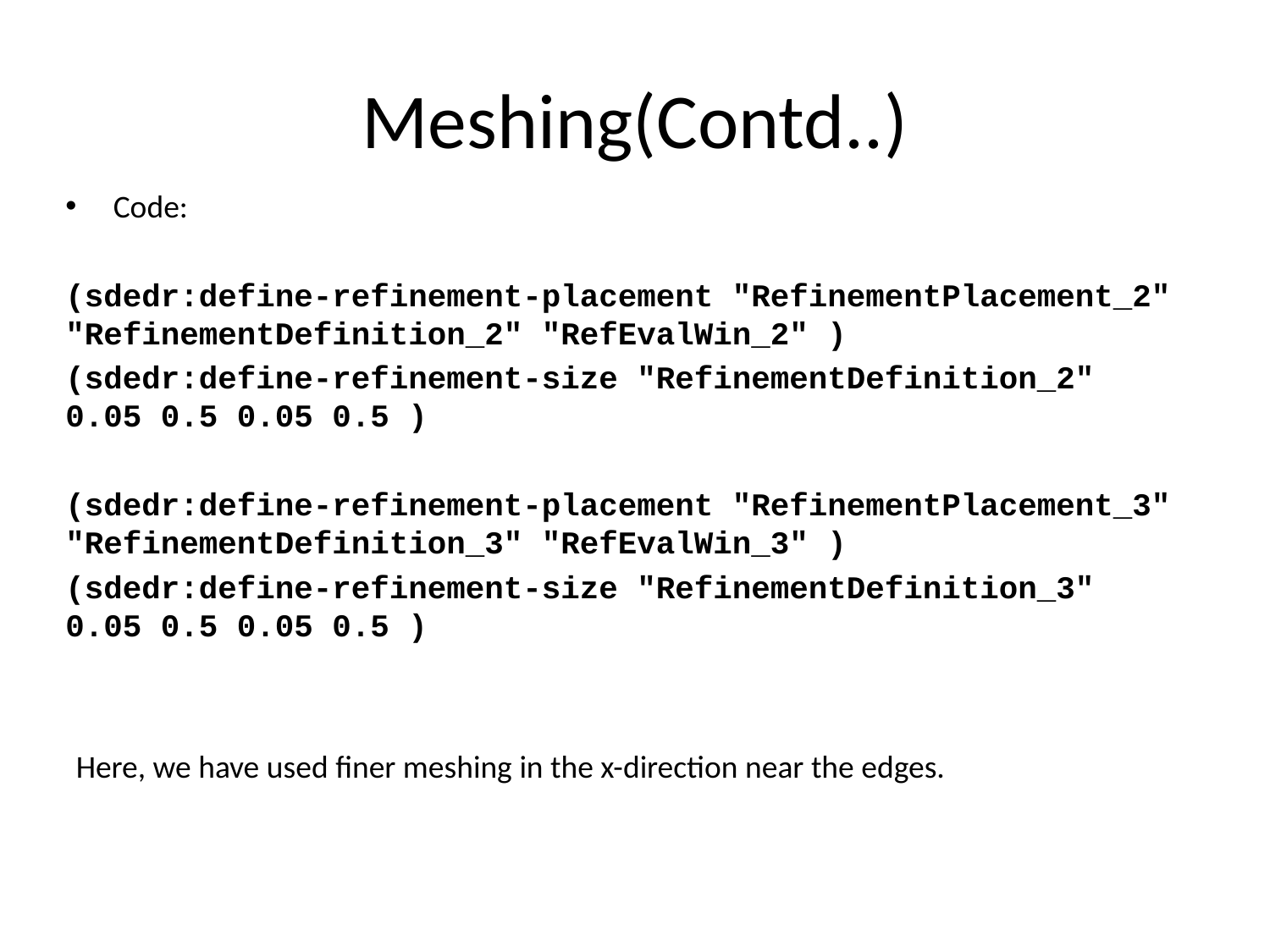

# Meshing(Contd..)
Code:

(sdedr:define-refinement-placement "RefinementPlacement_2" "RefinementDefinition_2" "RefEvalWin_2" )
(sdedr:define-refinement-size "RefinementDefinition_2" 0.05 0.5 0.05 0.5 )

(sdedr:define-refinement-placement "RefinementPlacement_3" "RefinementDefinition_3" "RefEvalWin_3" )
(sdedr:define-refinement-size "RefinementDefinition_3" 0.05 0.5 0.05 0.5 )
Here, we have used finer meshing in the x-direction near the edges.